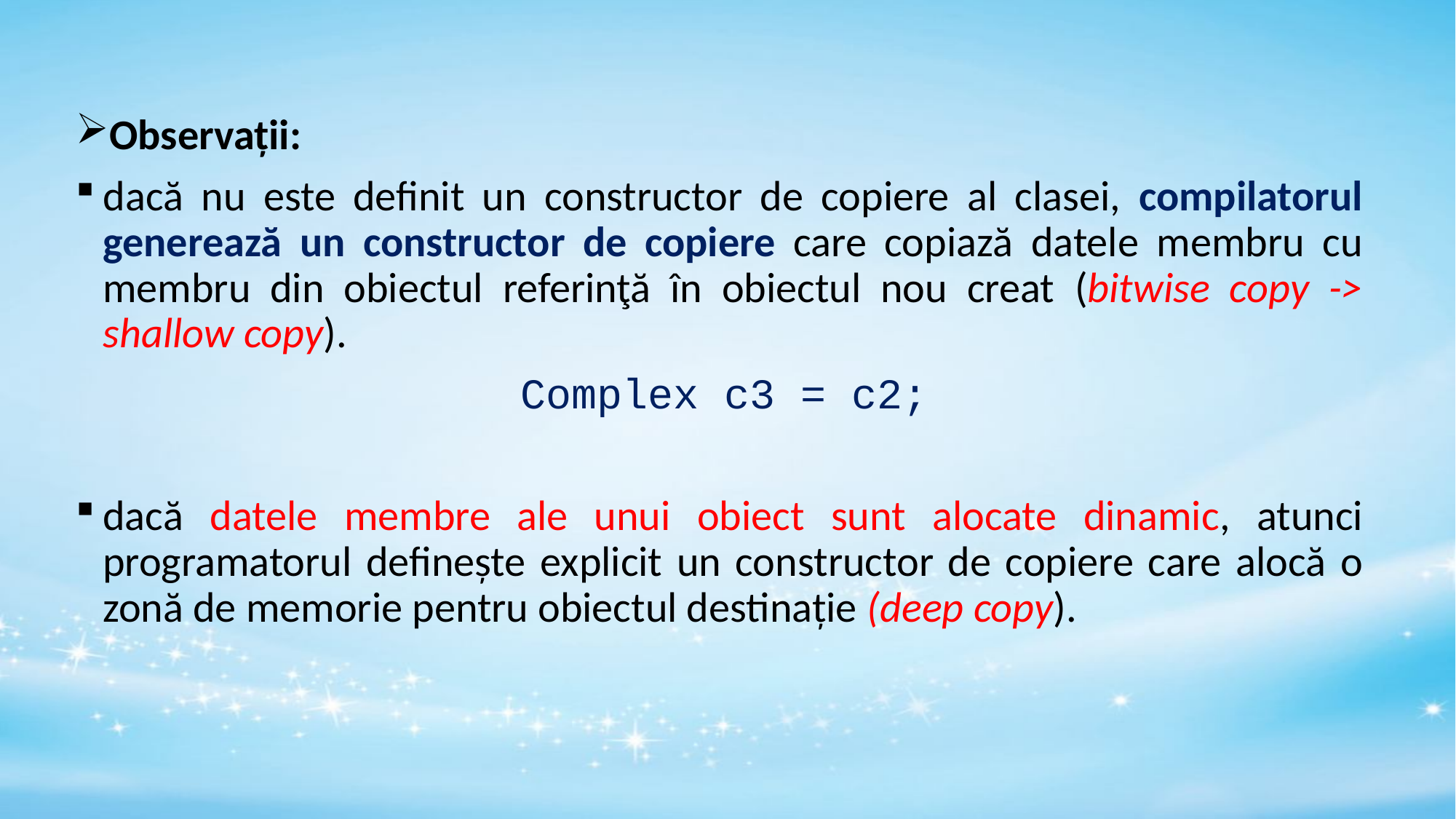

Observații:
dacă nu este definit un constructor de copiere al clasei, compilatorul generează un constructor de copiere care copiază datele membru cu membru din obiectul referinţă în obiectul nou creat (bitwise copy -> shallow copy).
 Complex c3 = c2;

dacă datele membre ale unui obiect sunt alocate dinamic, atunci programatorul definește explicit un constructor de copiere care alocă o zonă de memorie pentru obiectul destinație (deep copy).